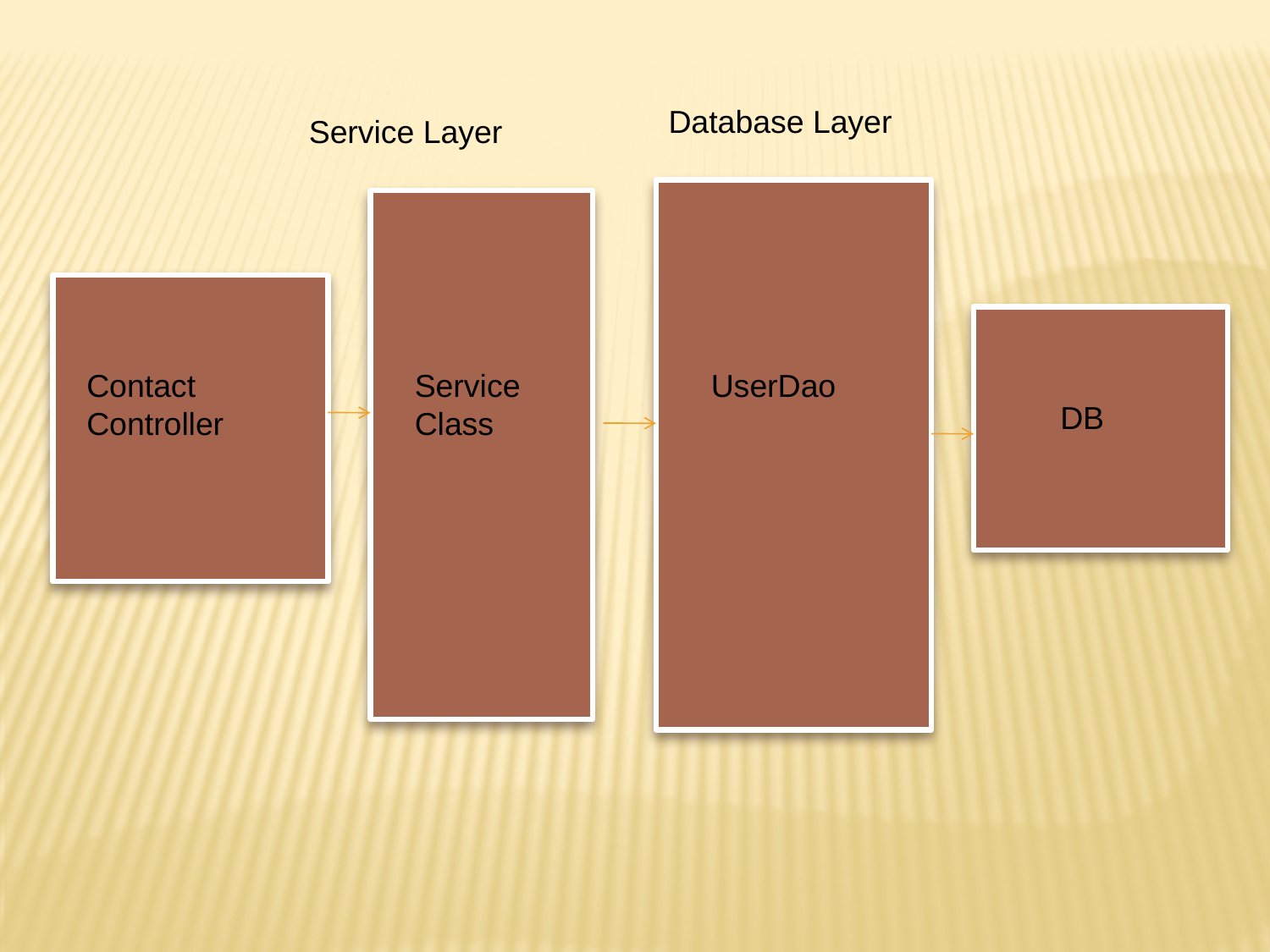

Database Layer
Service Layer

Contact
Controller
Service Class
UserDao
DB